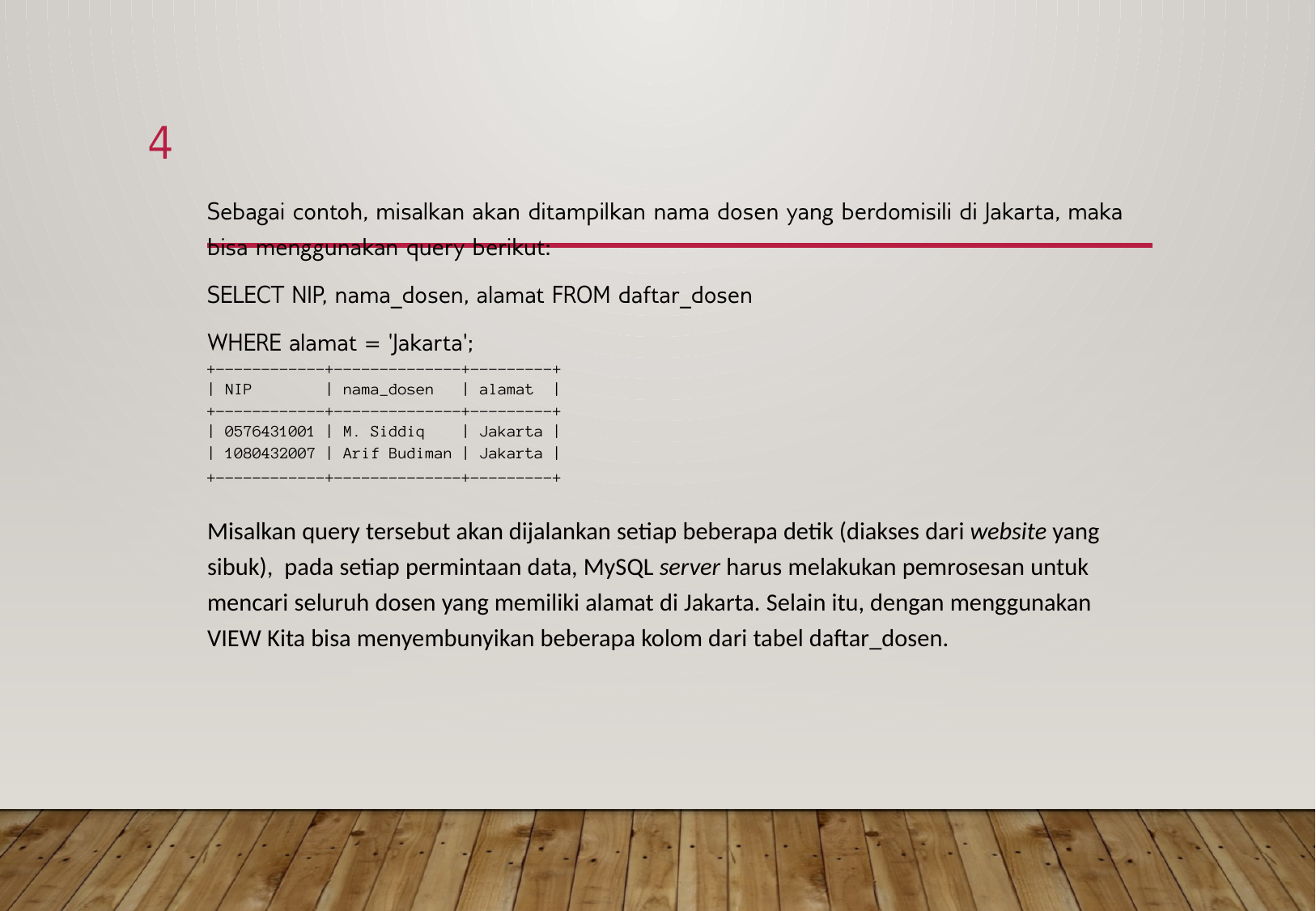

4
Sebagai contoh, misalkan akan ditampilkan nama dosen yang berdomisili di Jakarta, maka bisa menggunakan query berikut:
SELECT NIP, nama_dosen, alamat FROM daftar_dosen
WHERE alamat = 'Jakarta';
+------------+--------------+---------+
| NIP        | nama_dosen   | alamat  |
+------------+--------------+---------+
| 0576431001 | M. Siddiq    | Jakarta |
| 1080432007 | Arif Budiman | Jakarta |
+------------+--------------+---------+

Misalkan query tersebut akan dijalankan setiap beberapa detik (diakses dari website yang sibuk),  pada setiap permintaan data, MySQL server harus melakukan pemrosesan untuk mencari seluruh dosen yang memiliki alamat di Jakarta. Selain itu, dengan menggunakan VIEW Kita bisa menyembunyikan beberapa kolom dari tabel daftar_dosen.